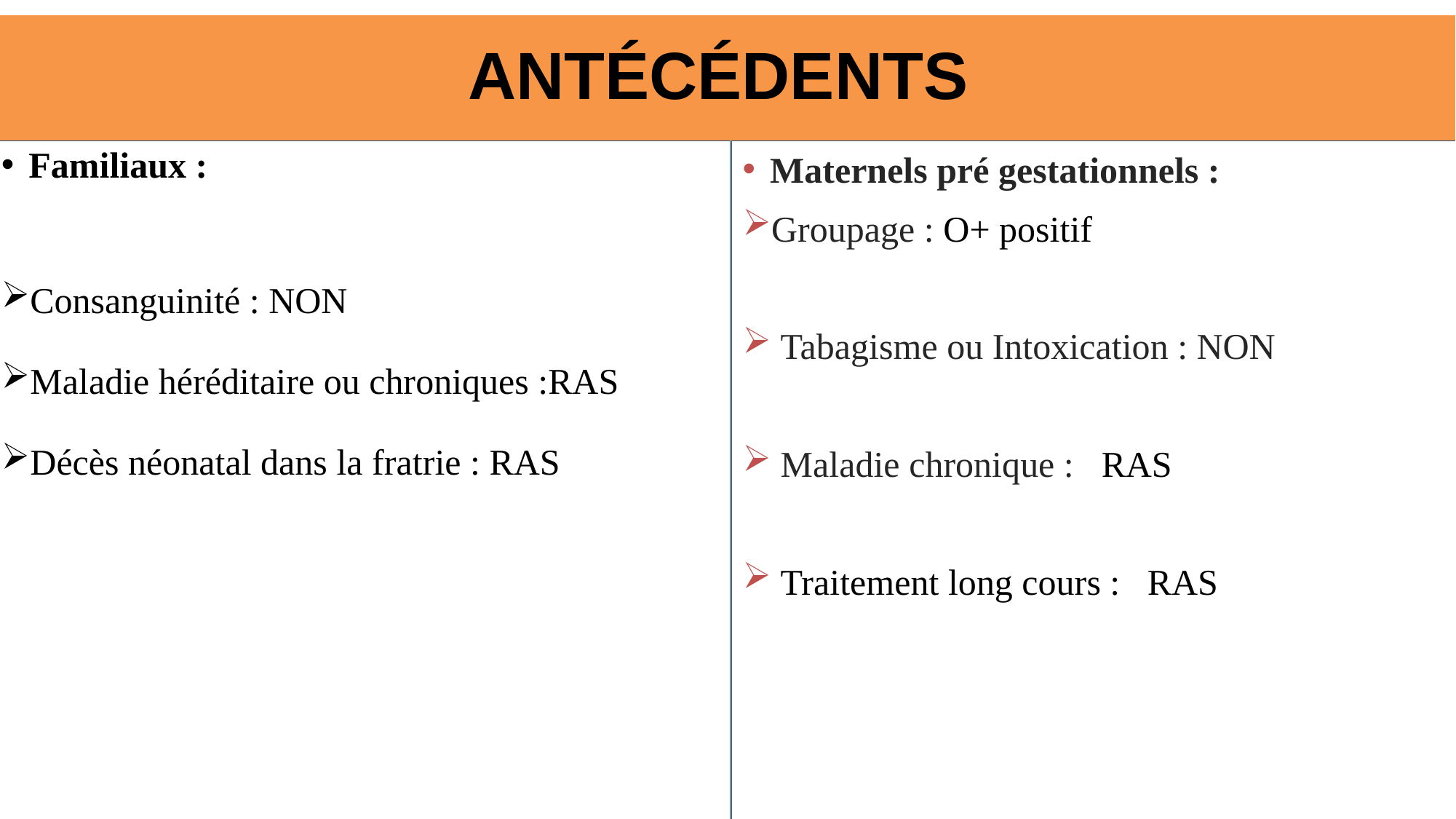

# ANTÉCÉDENTS
Familiaux :

Consanguinité : NON
Maladie héréditaire ou chroniques :RAS
Décès néonatal dans la fratrie : RAS
Maternels pré gestationnels :
Groupage : O+ positif

 Tabagisme ou Intoxication : NON

 Maladie chronique :   RAS

 Traitement long cours :   RAS